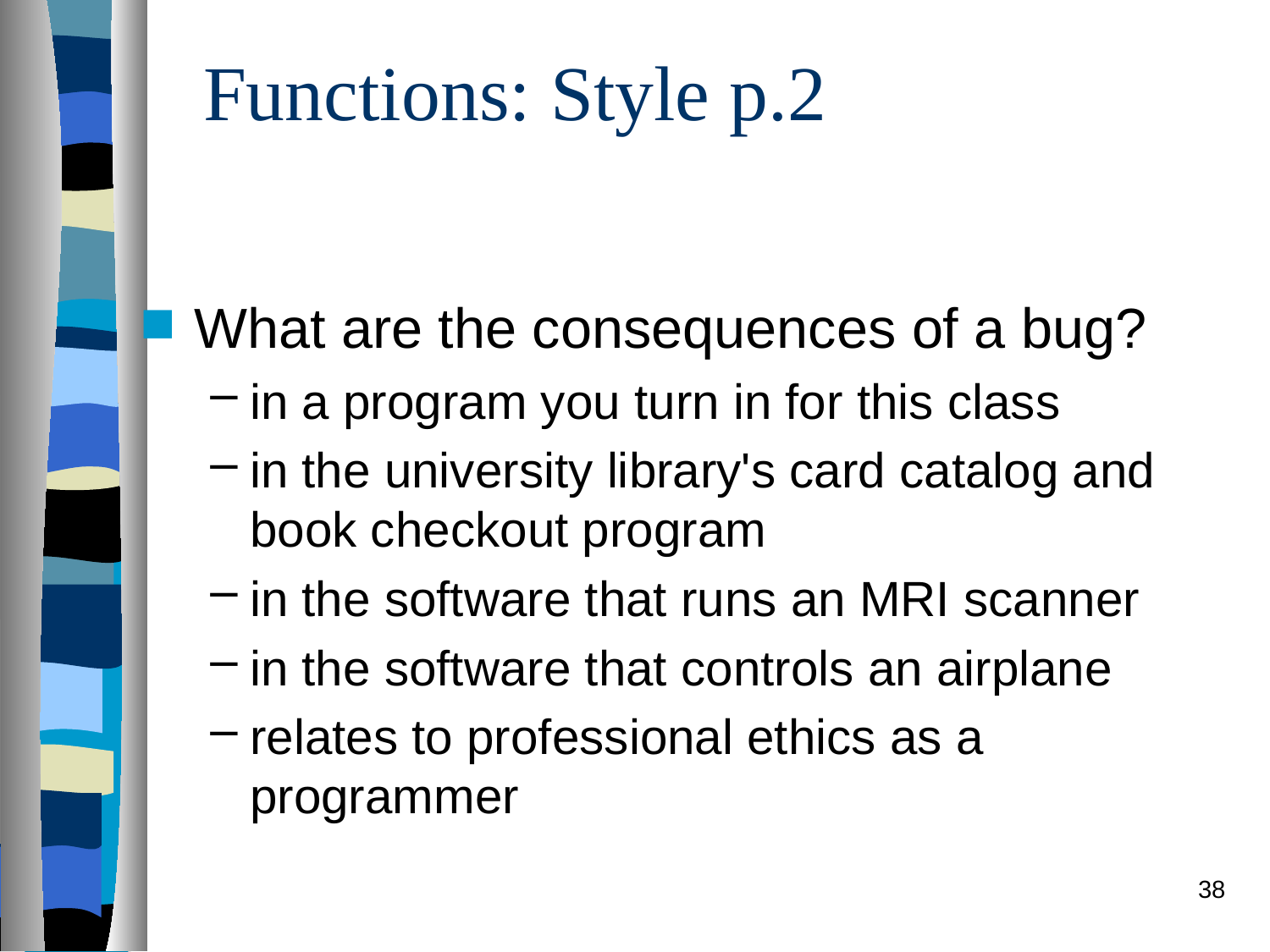

# Functions: Style p.2
What are the consequences of a bug?
in a program you turn in for this class
in the university library's card catalog and book checkout program
in the software that runs an MRI scanner
in the software that controls an airplane
relates to professional ethics as a programmer
38